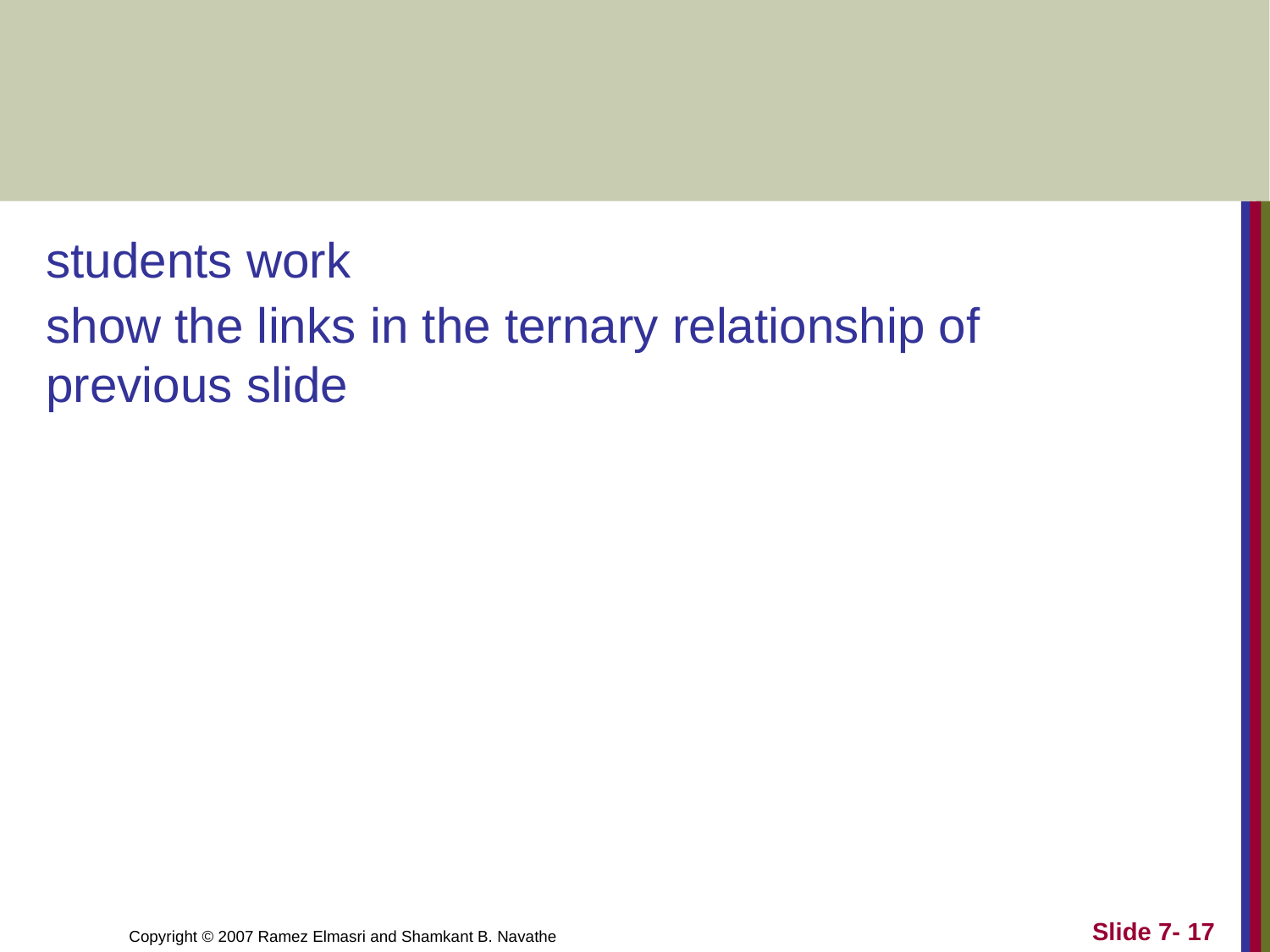

#
students work
show the links in the ternary relationship of  previous slide
Slide 7- 17